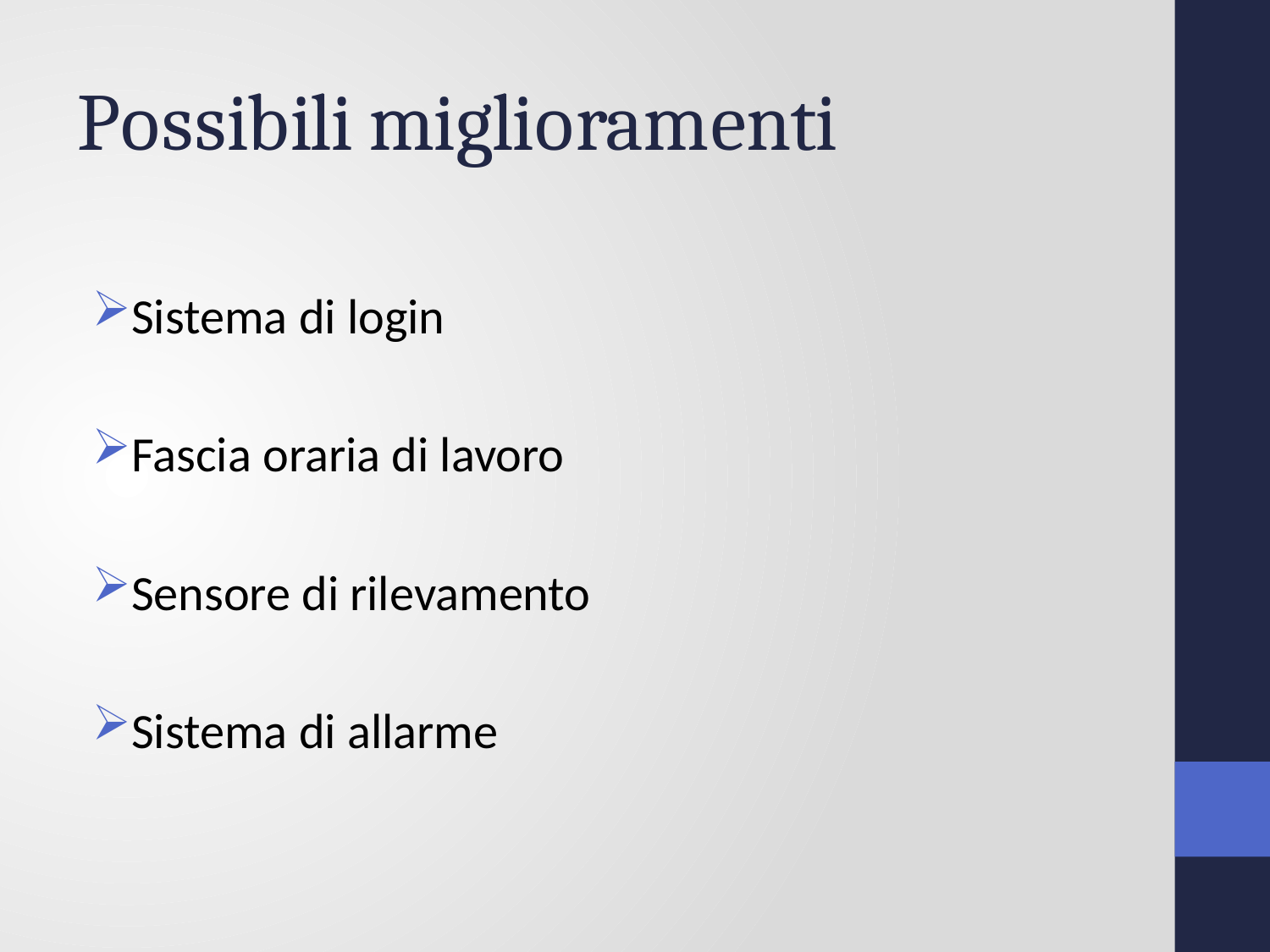

# Possibili miglioramenti

Sistema di login

Fascia oraria di lavoro

Sensore di rilevamento

Sistema di allarme